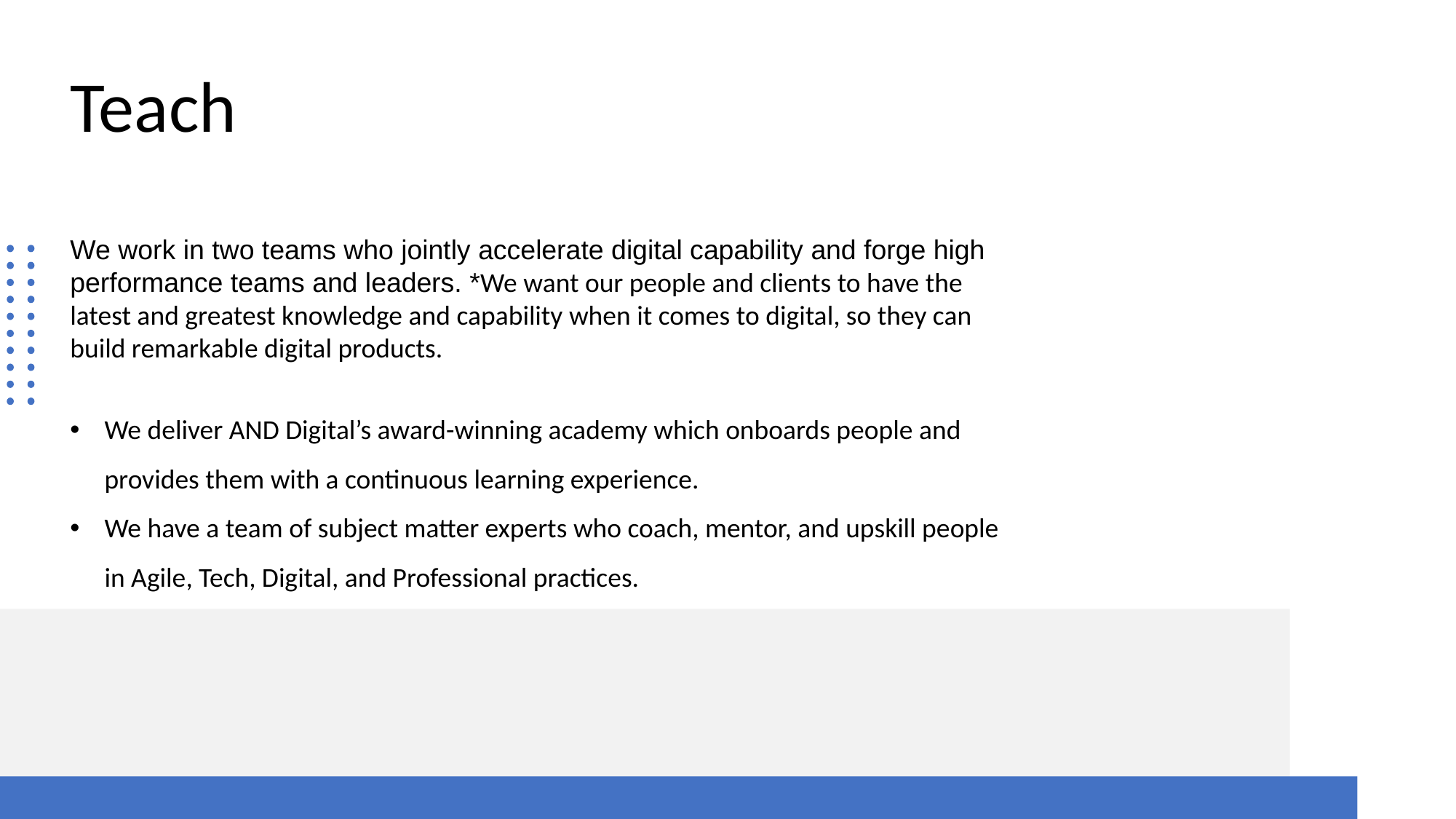

# Teach
We work in two teams who jointly accelerate digital capability and forge high performance teams and leaders. *We want our people and clients to have the latest and greatest knowledge and capability when it comes to digital, so they can build remarkable digital products.

We deliver AND Digital’s award-winning academy which onboards people and provides them with a continuous learning experience.
We have a team of subject matter experts who coach, mentor, and upskill people in Agile, Tech, Digital, and Professional practices.